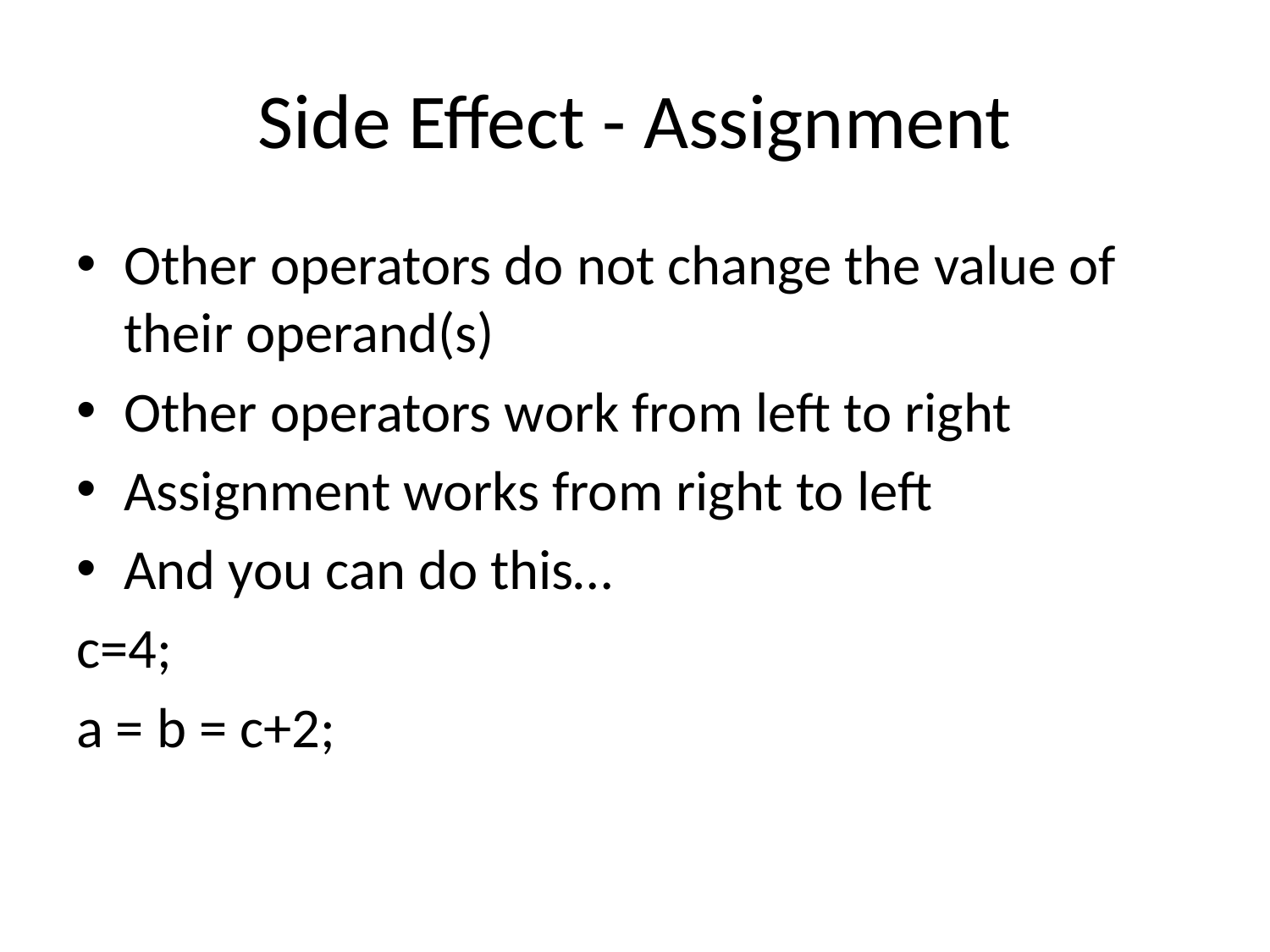

# Side Effect - Assignment
Other operators do not change the value of their operand(s)
Other operators work from left to right
Assignment works from right to left
And you can do this…
c=4;
a = b = c+2;